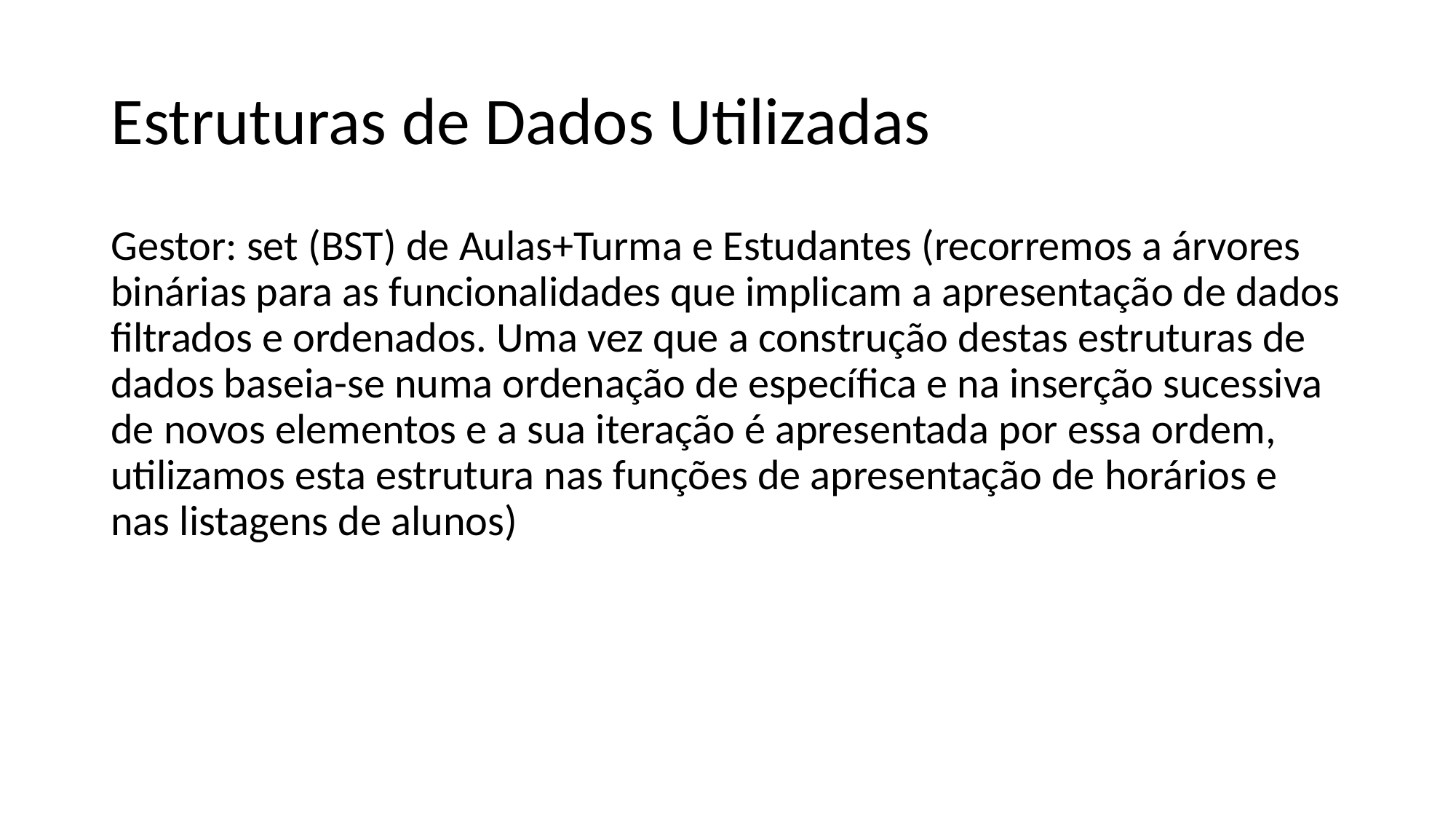

# Estruturas de Dados Utilizadas
Gestor: set (BST) de Aulas+Turma e Estudantes (recorremos a árvores binárias para as funcionalidades que implicam a apresentação de dados filtrados e ordenados. Uma vez que a construção destas estruturas de dados baseia-se numa ordenação de específica e na inserção sucessiva de novos elementos e a sua iteração é apresentada por essa ordem, utilizamos esta estrutura nas funções de apresentação de horários e nas listagens de alunos)